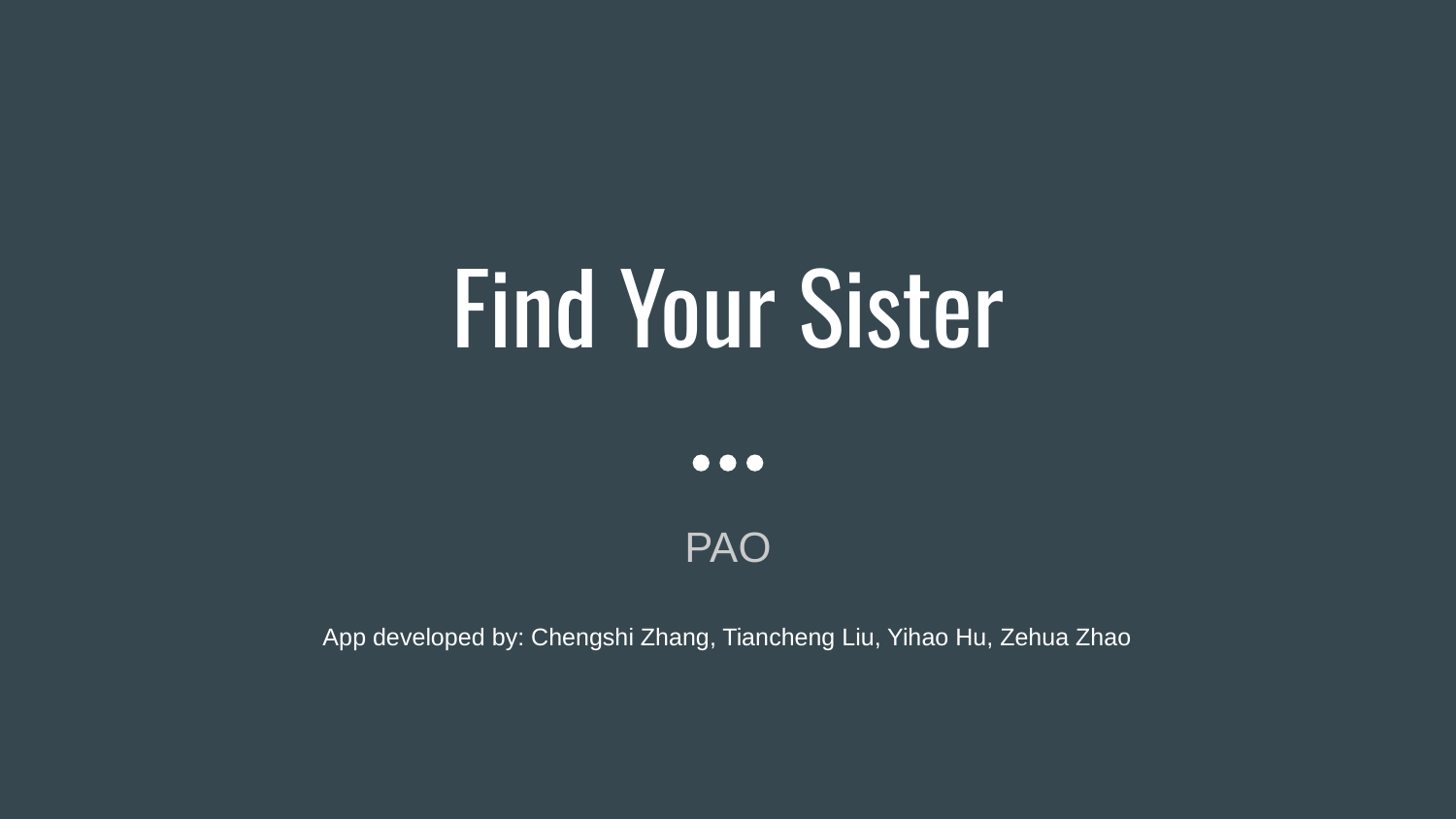

# Find Your Sister
PAO

App developed by: Chengshi Zhang, Tiancheng Liu, Yihao Hu, Zehua Zhao